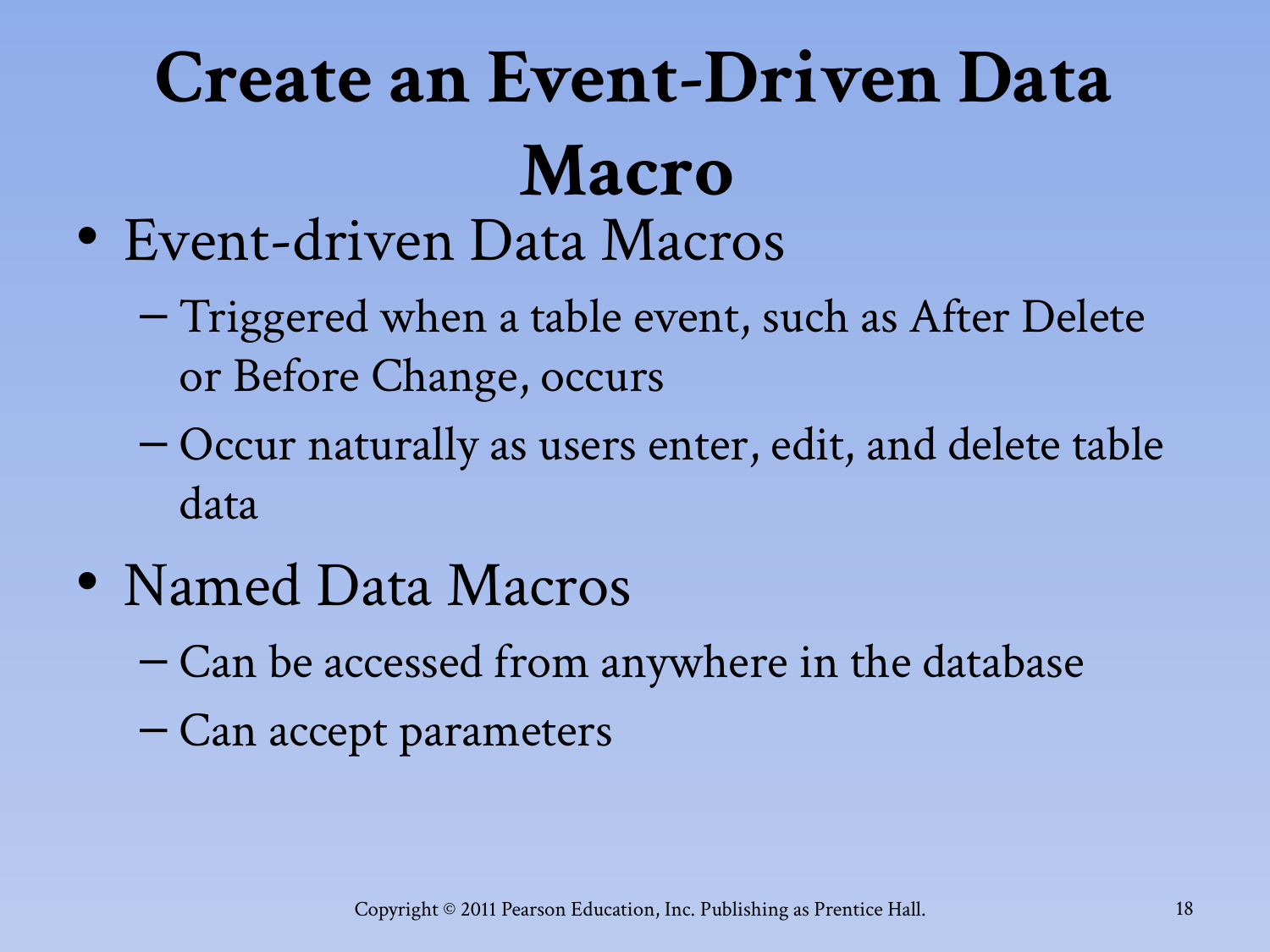

# Create an Event-Driven Data Macro
Event-driven Data Macros
Triggered when a table event, such as After Delete or Before Change, occurs
Occur naturally as users enter, edit, and delete table data
Named Data Macros
Can be accessed from anywhere in the database
Can accept parameters

Copyright © 2011 Pearson Education, Inc. Publishing as Prentice Hall.

18